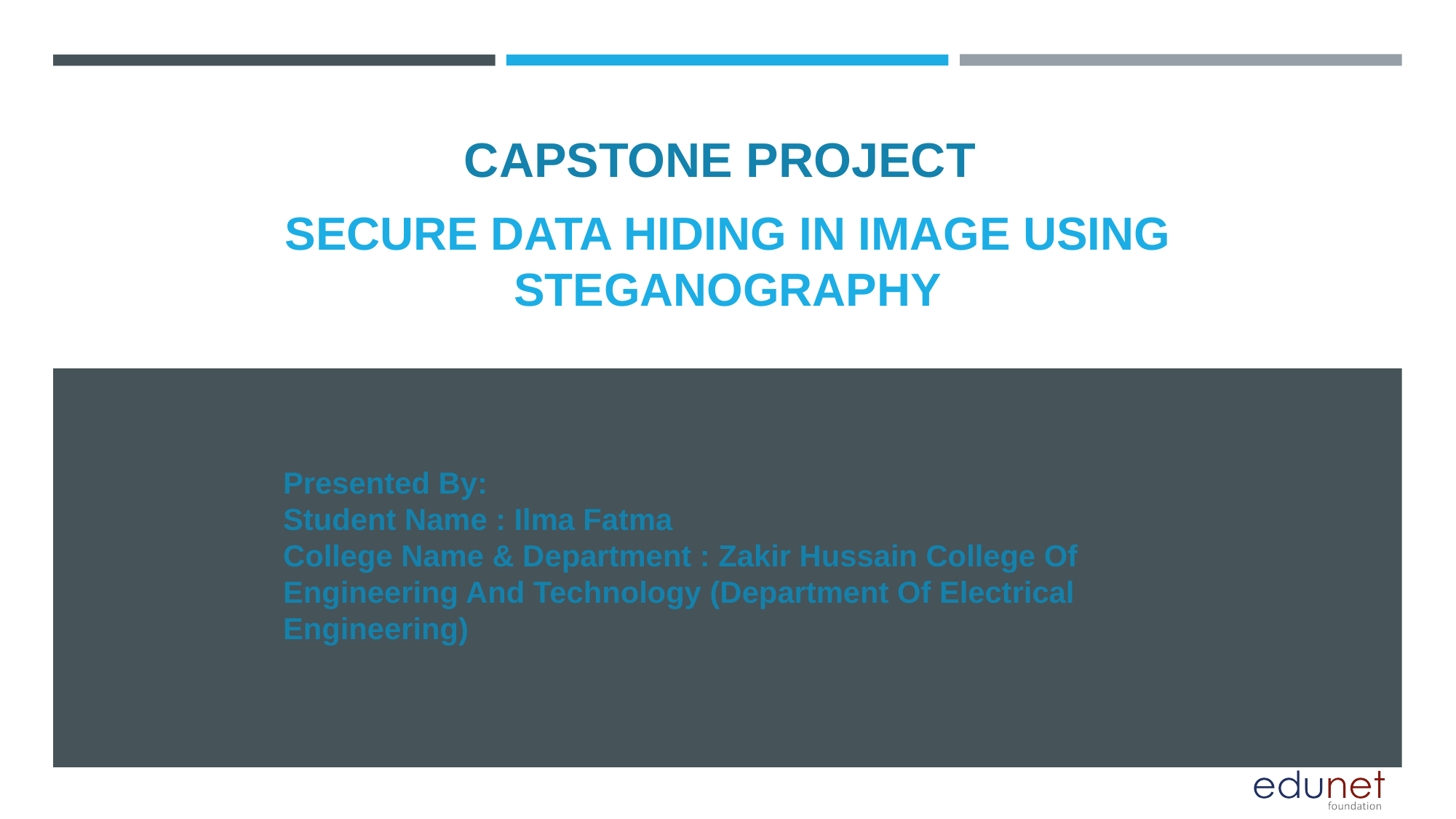

CAPSTONE PROJECT
# Secure data hiding in image using steganography
Presented By:
Student Name : Ilma Fatma
College Name & Department : Zakir Hussain College Of Engineering And Technology (Department Of Electrical Engineering)